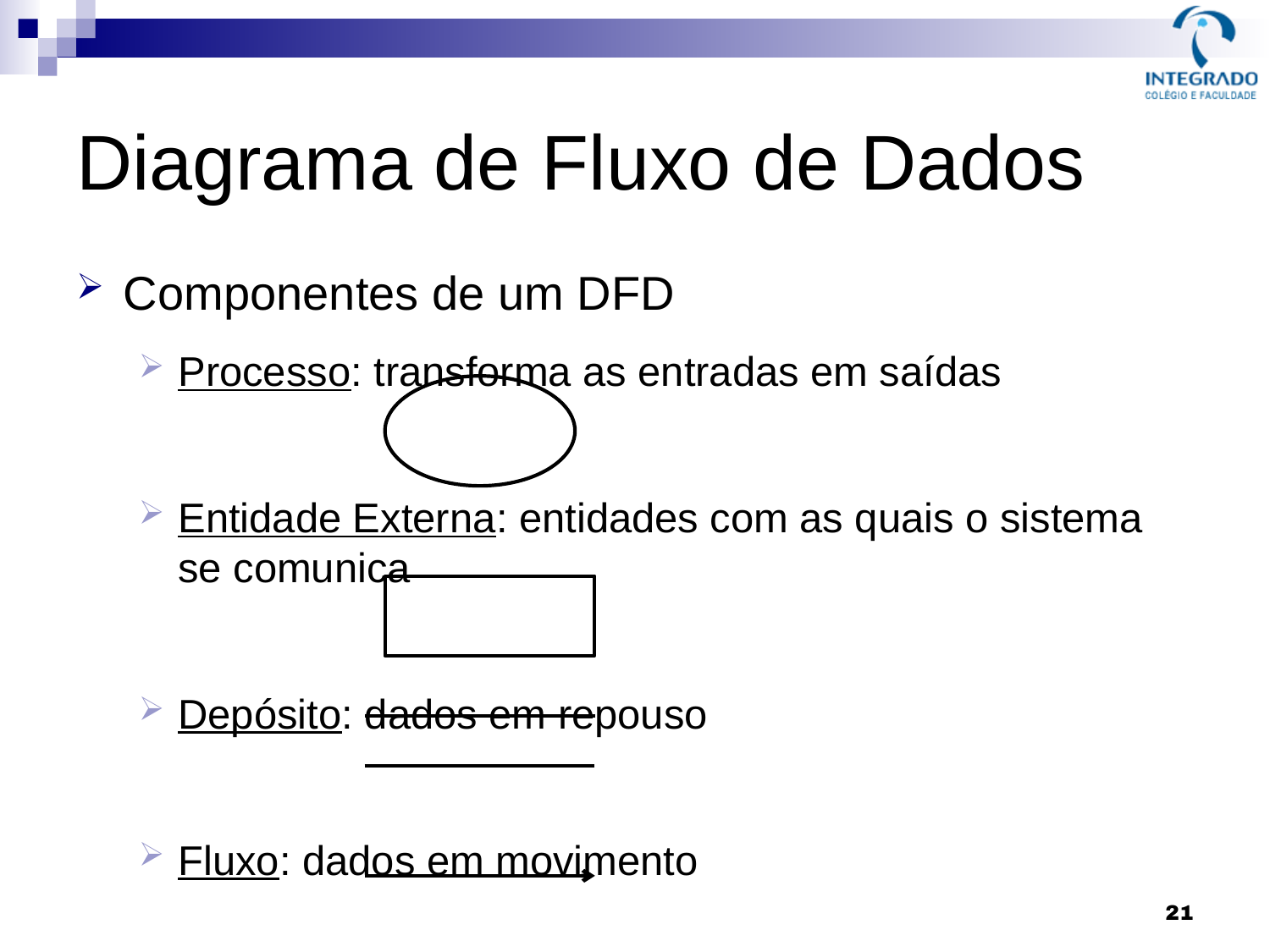

# Diagrama de Fluxo de Dados
Componentes de um DFD
Processo: transforma as entradas em saídas

Entidade Externa: entidades com as quais o sistema se comunica

Depósito: dados em repouso

Fluxo: dados em movimento

21